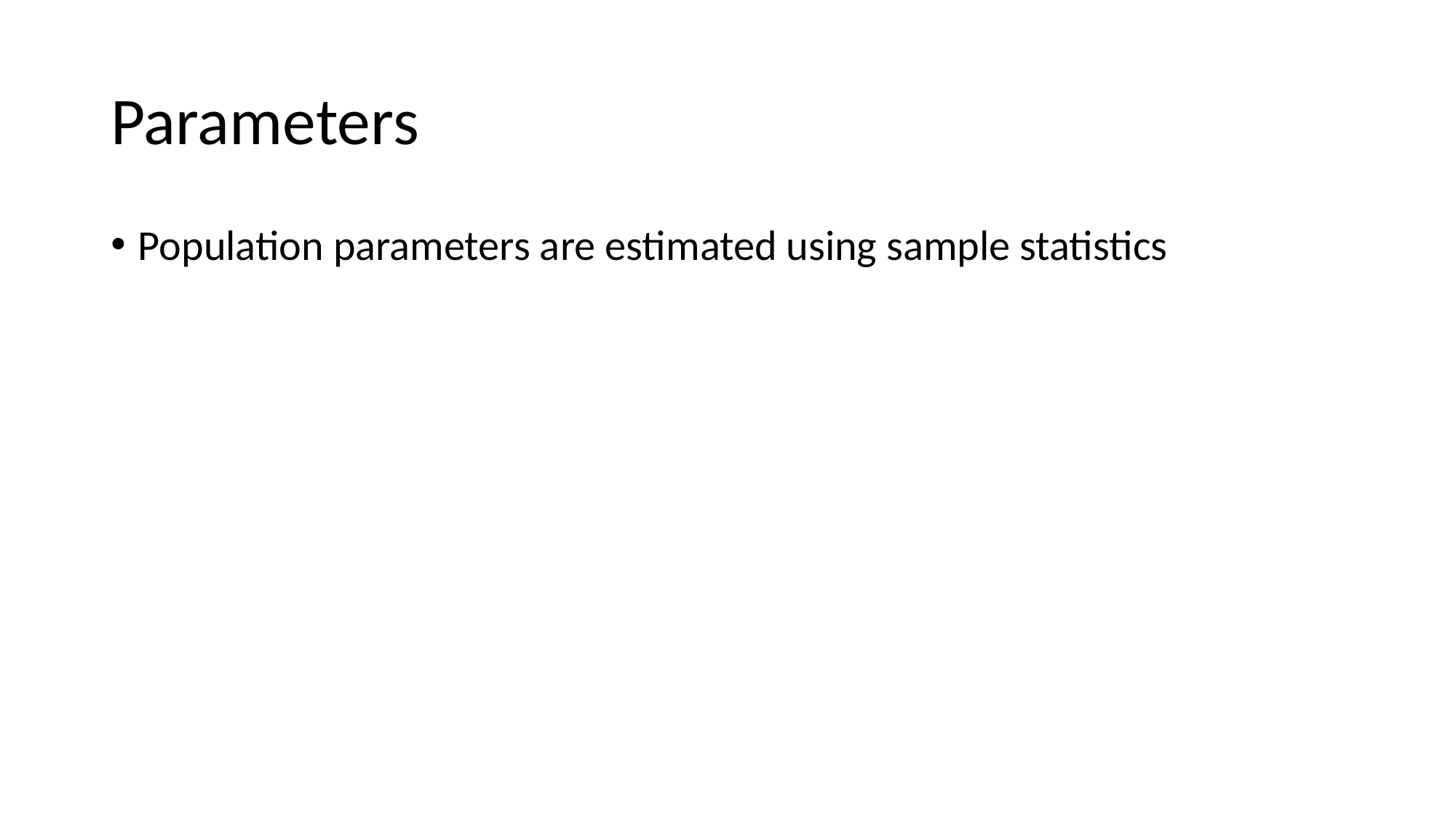

# Parameters
Population parameters are estimated using sample statistics